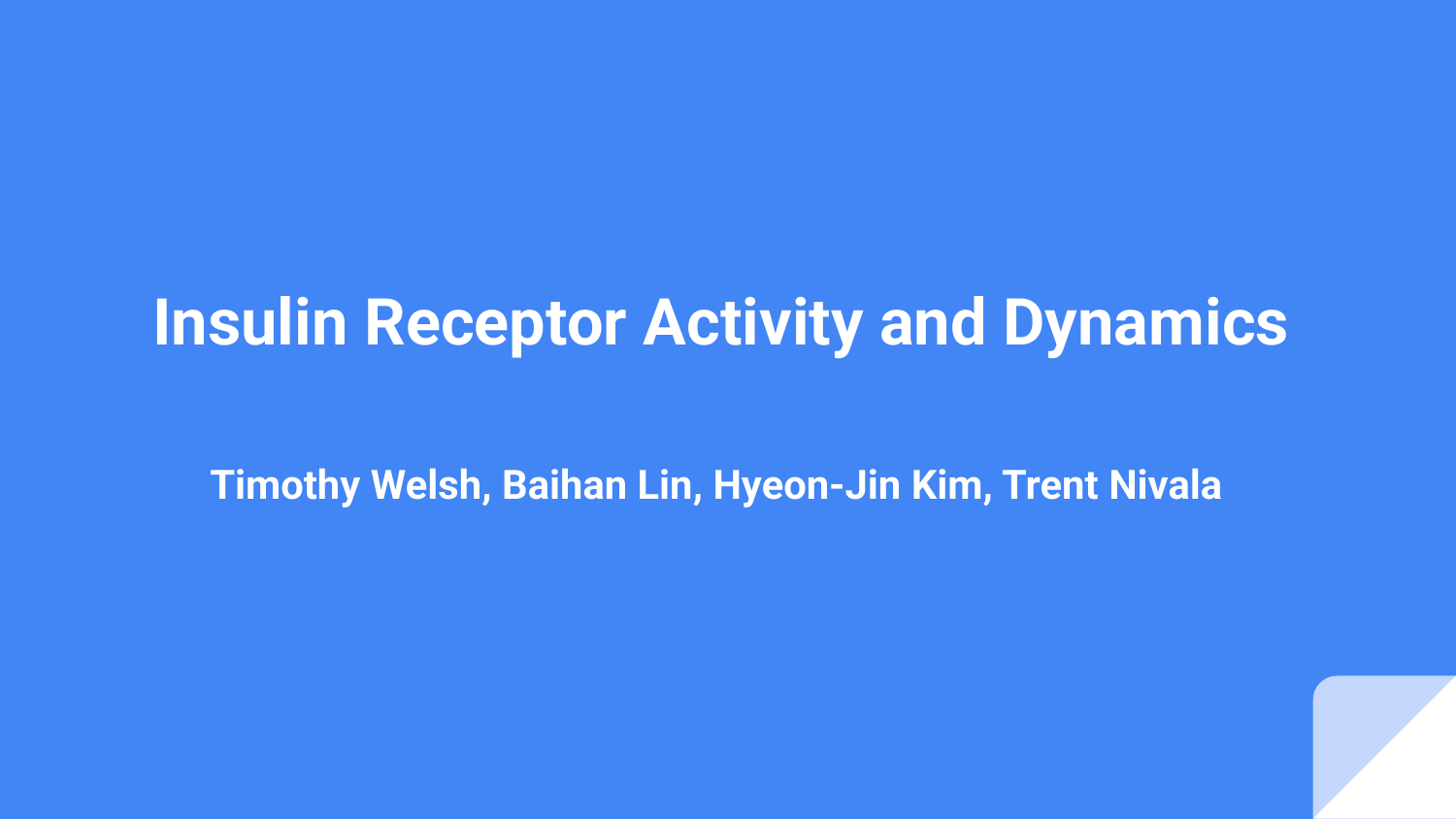

# Insulin Receptor Activity and Dynamics
Timothy Welsh, Baihan Lin, Hyeon-Jin Kim, Trent Nivala